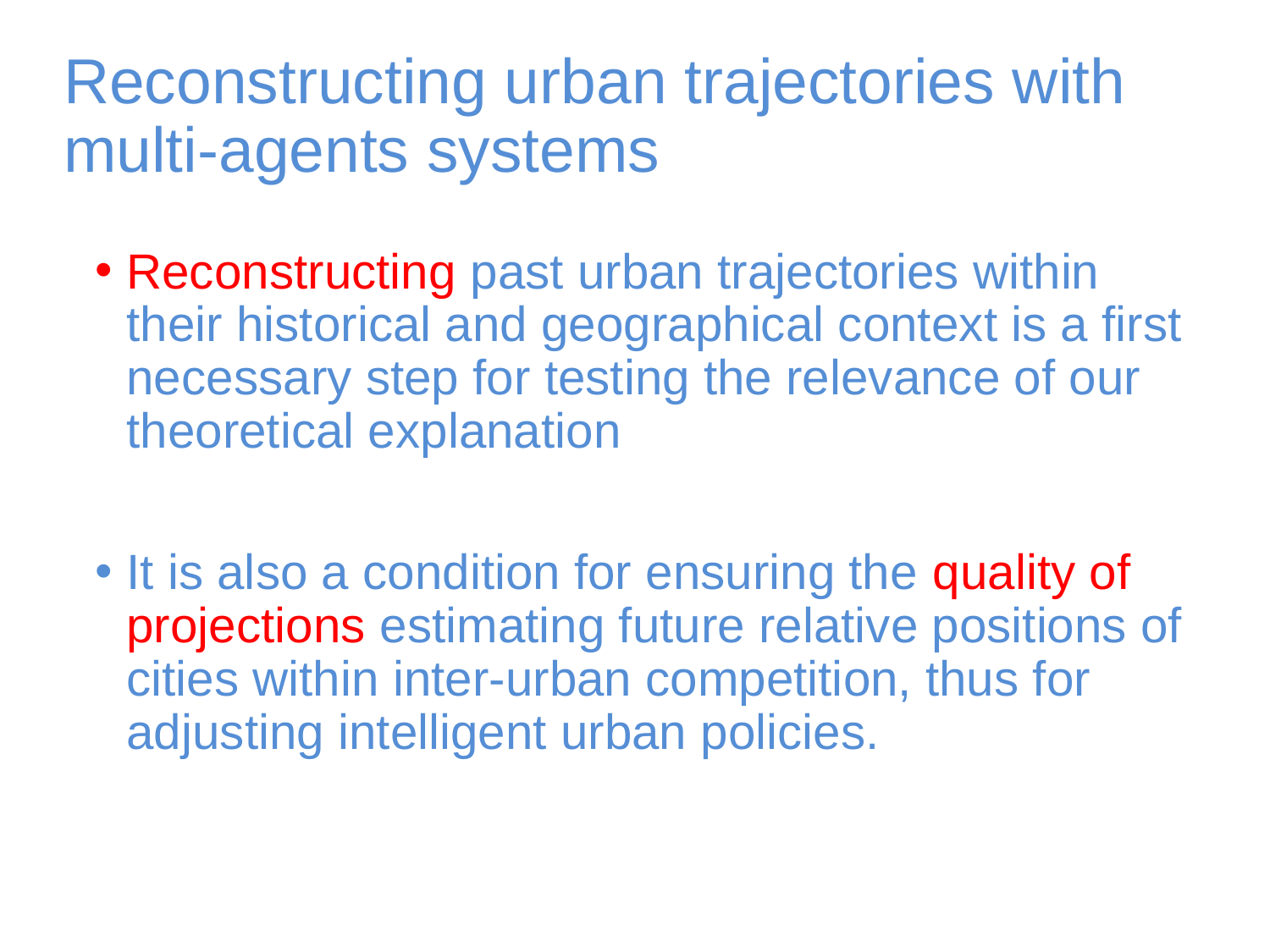

# Reconstructing urban trajectories with multi-agents systems
Reconstructing past urban trajectories within their historical and geographical context is a first necessary step for testing the relevance of our theoretical explanation

It is also a condition for ensuring the quality of projections estimating future relative positions of cities within inter-urban competition, thus for adjusting intelligent urban policies.